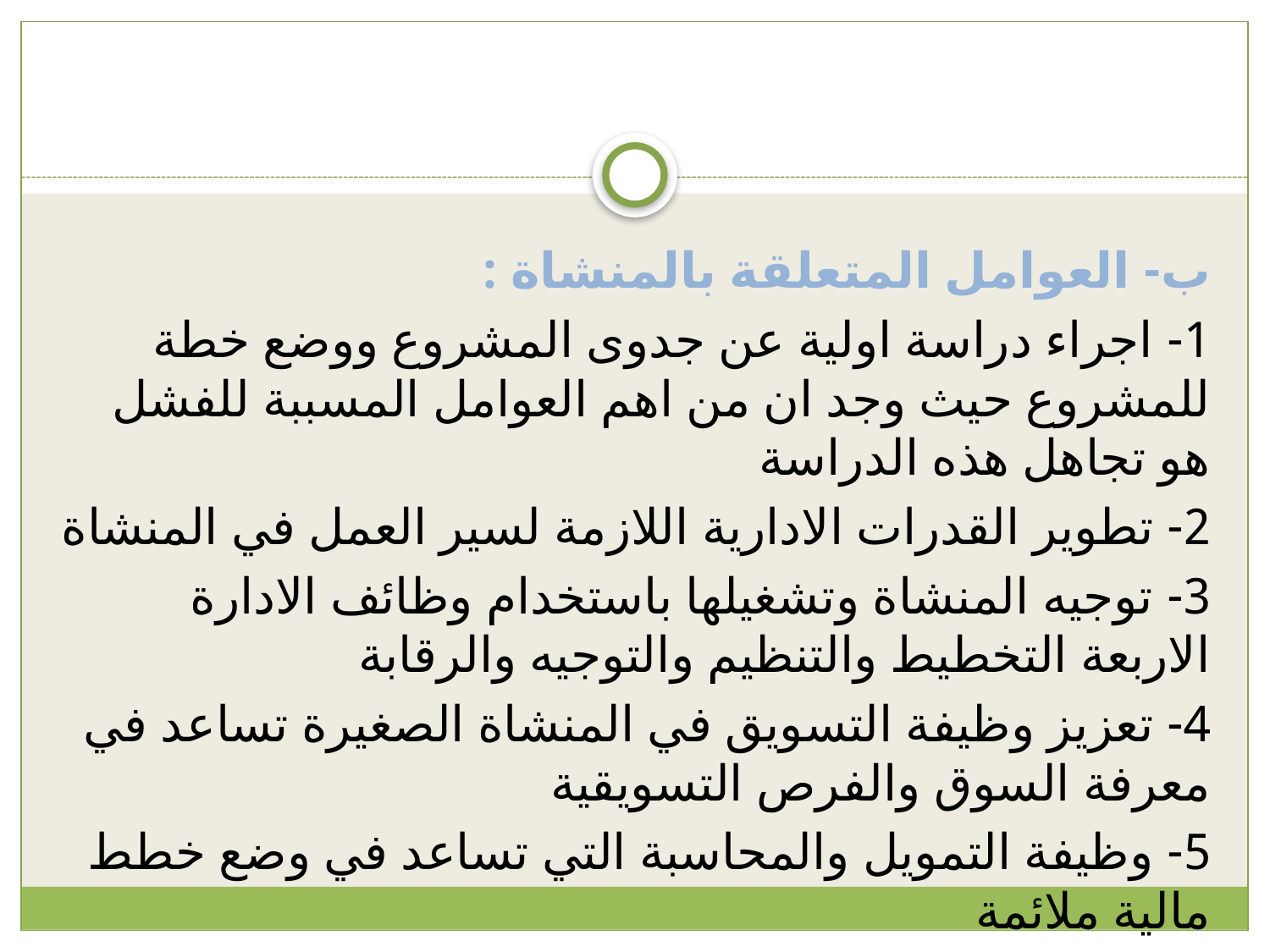

#
ب- العوامل المتعلقة بالمنشاة :
1- اجراء دراسة اولية عن جدوى المشروع ووضع خطة للمشروع حيث وجد ان من اهم العوامل المسببة للفشل هو تجاهل هذه الدراسة
2- تطوير القدرات الادارية اللازمة لسير العمل في المنشاة
3- توجيه المنشاة وتشغيلها باستخدام وظائف الادارة الاربعة التخطيط والتنظيم والتوجيه والرقابة
4- تعزيز وظيفة التسويق في المنشاة الصغيرة تساعد في معرفة السوق والفرص التسويقية
5- وظيفة التمويل والمحاسبة التي تساعد في وضع خطط مالية ملائمة